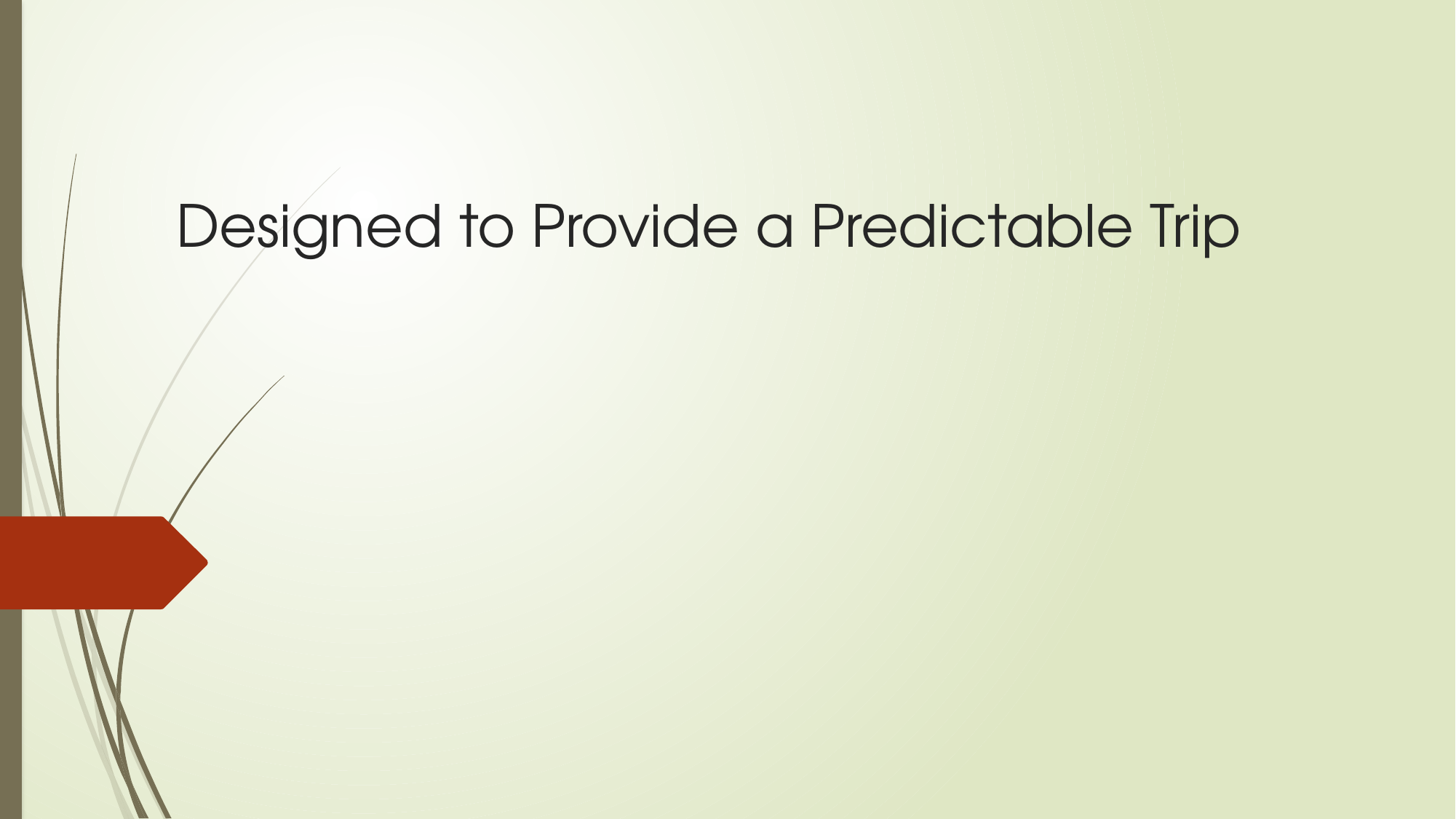

# Designed to Provide a Predictable Trip